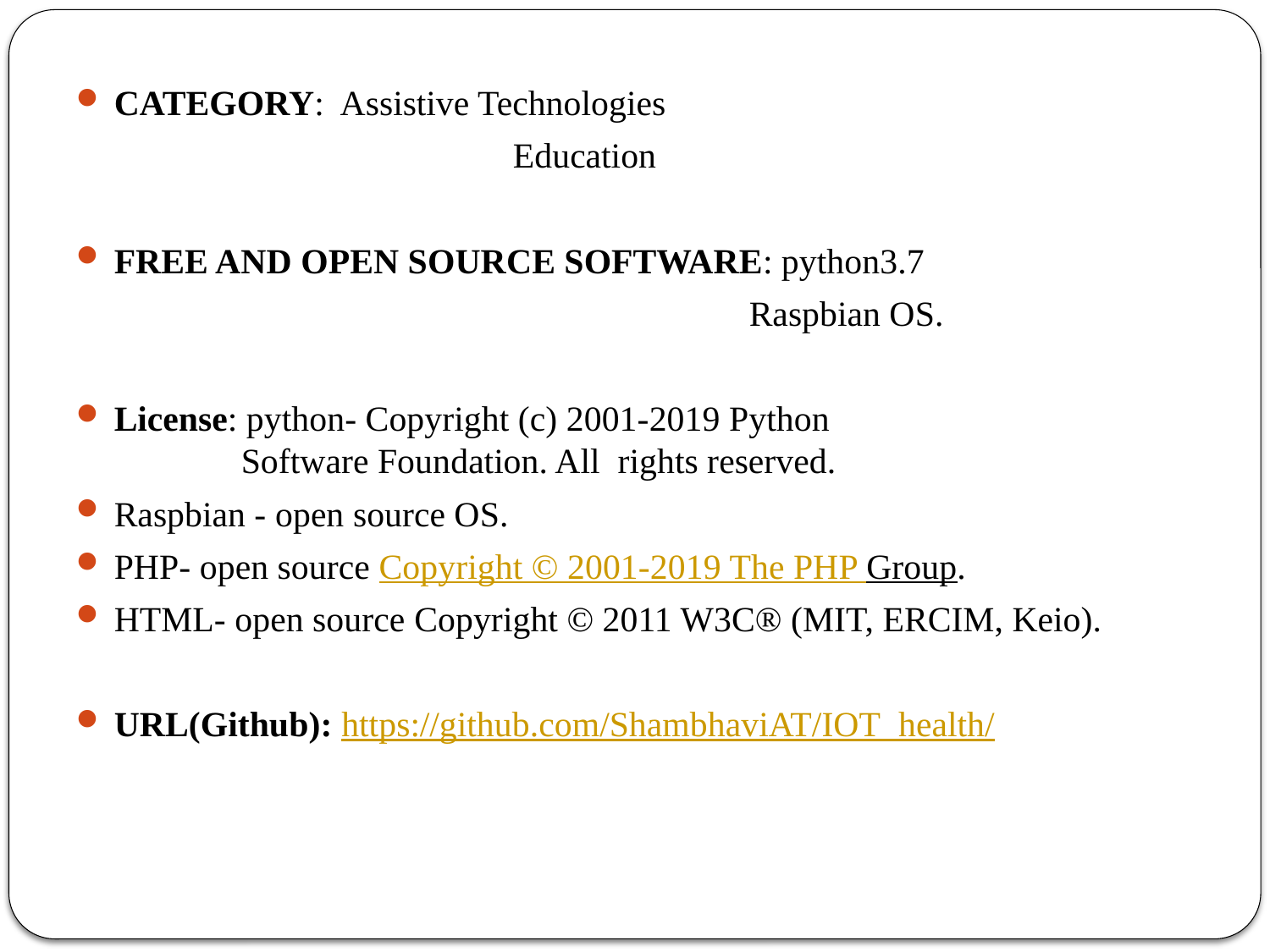

CATEGORY:  Assistive Technologies
				  Education

FREE AND OPEN SOURCE SOFTWARE: python3.7
						Raspbian OS.

License: python- Copyright (c) 2001-2019 Python 				Software Foundation. All  rights reserved.
Raspbian - open source OS.
PHP- open source Copyright © 2001-2019 The PHP Group.
HTML- open source Copyright © 2011 W3C® (MIT, ERCIM, Keio).

URL(Github): https://github.com/ShambhaviAT/IOT_health/